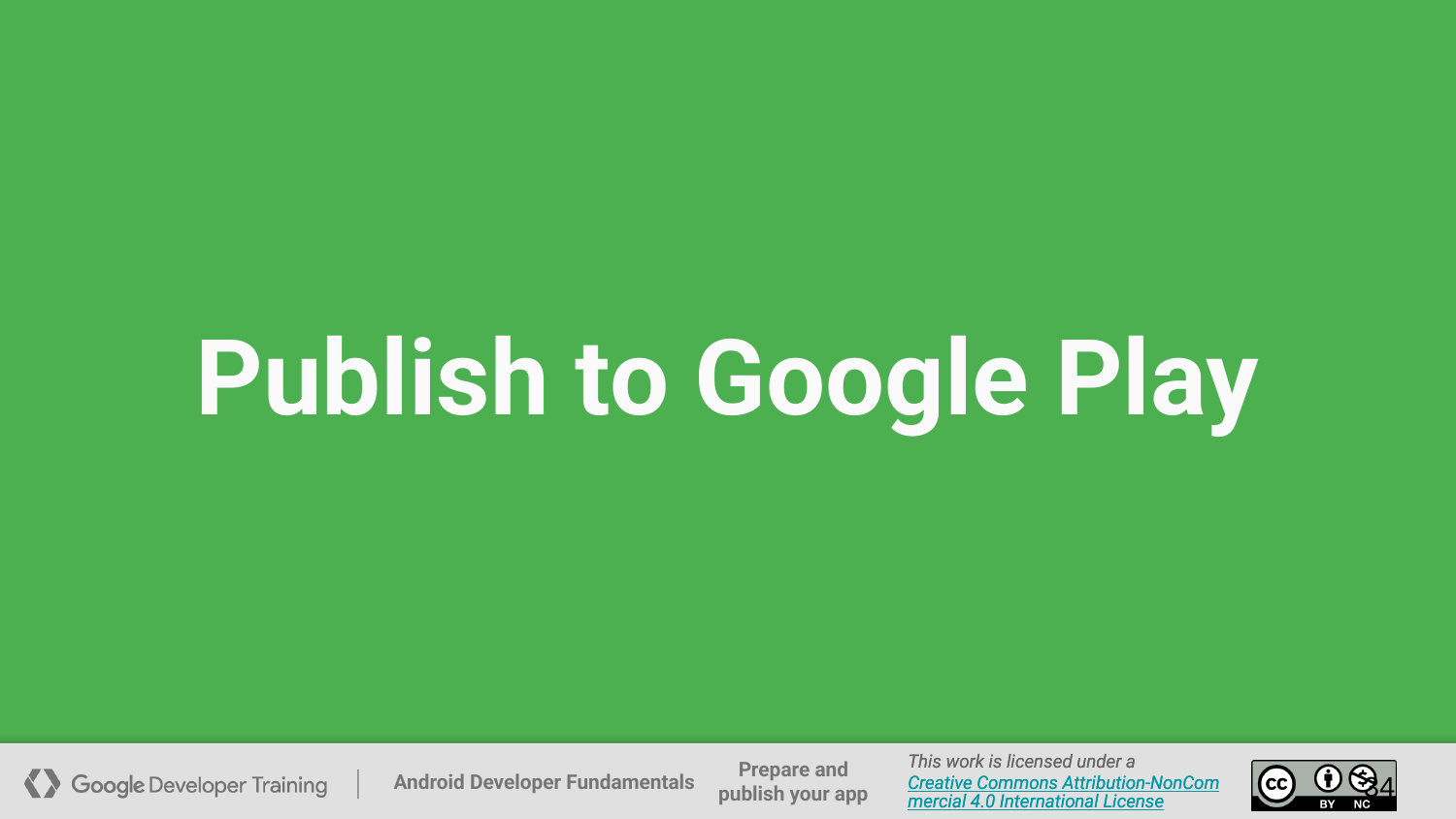

# Publish to Google Play

This work is licensed under a Creative Commons Attribution-NonCommercial 4.0 International License
34